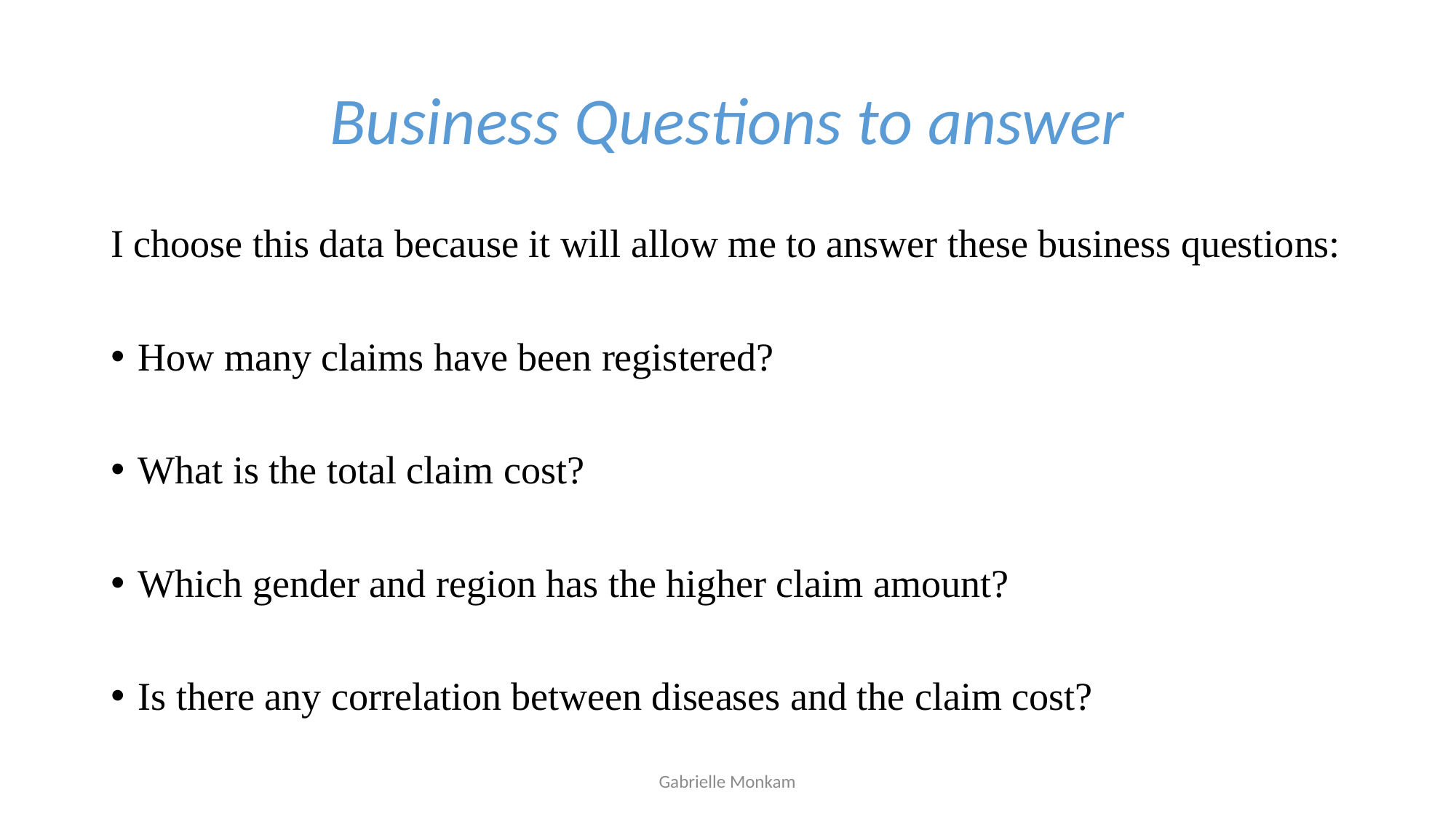

# Business Questions to answer
I choose this data because it will allow me to answer these business questions:

How many claims have been registered?

What is the total claim cost?

Which gender and region has the higher claim amount?

Is there any correlation between diseases and the claim cost?
Gabrielle Monkam